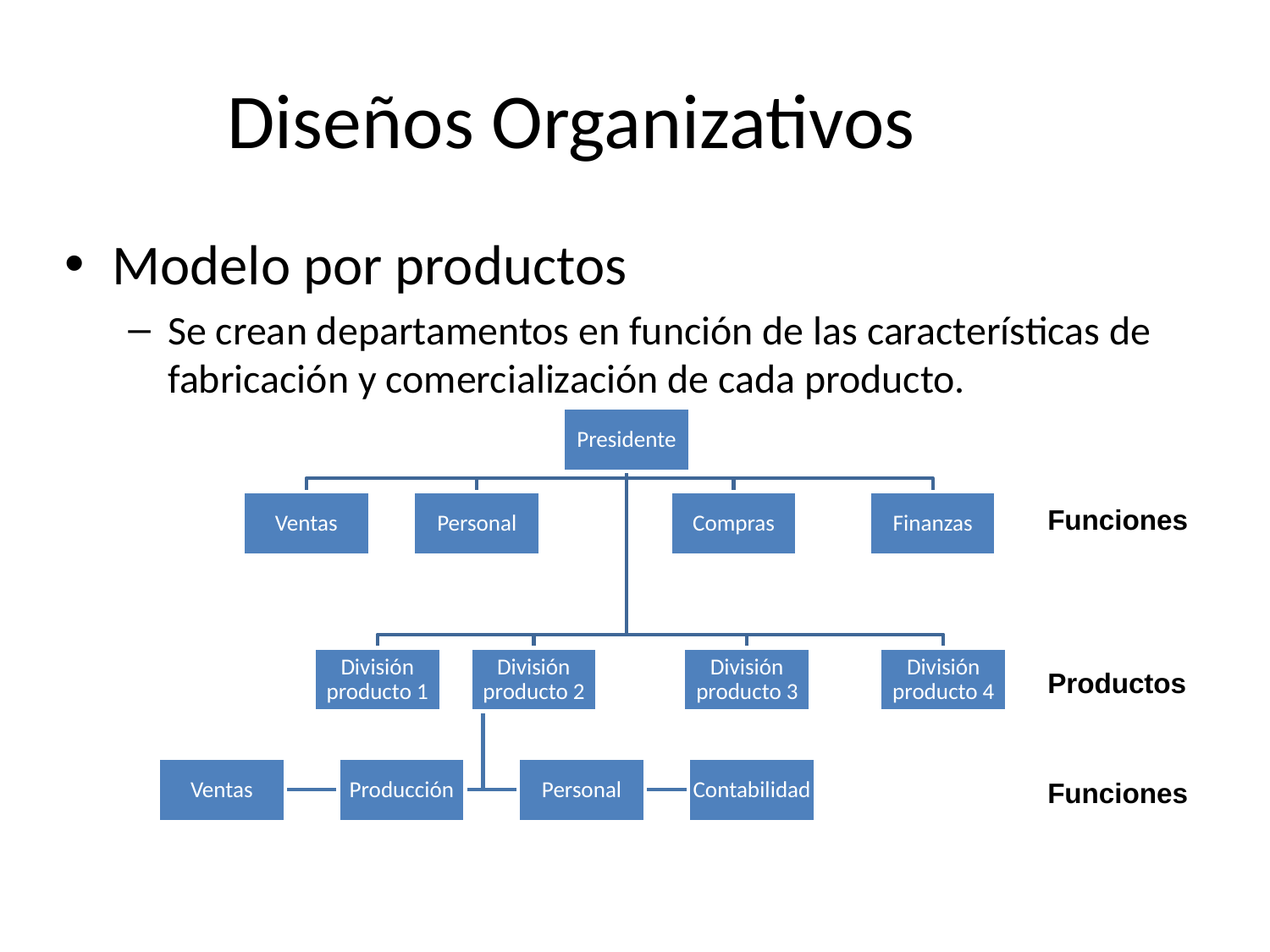

Diseños Organizativos
Modelo por productos
Se crean departamentos en función de las características de fabricación y comercialización de cada producto.

Presidente
Ventas
Personal
Compras
Finanzas
División producto 1
División producto 2
Producción
Ventas
Personal
Contabilidad
División producto 3
División producto 4
Funciones
Productos
Funciones